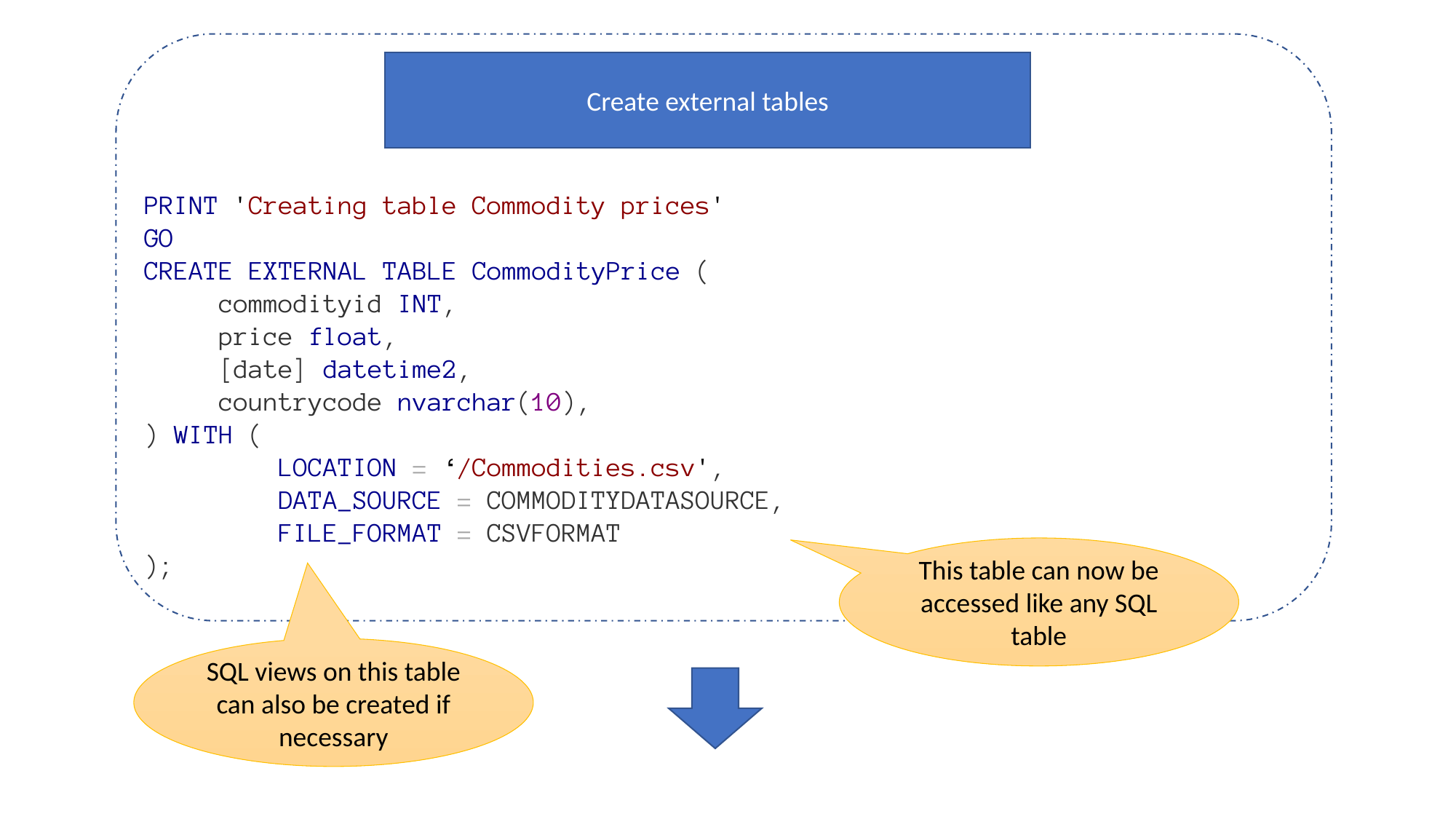

Create external tables
PRINT 'Creating table Commodity prices'
GO
CREATE EXTERNAL TABLE CommodityPrice (
     commodityid INT,
     price float,
     [date] datetime2,
     countrycode nvarchar(10),
) WITH (
         LOCATION = ‘/Commodities.csv',
         DATA_SOURCE = COMMODITYDATASOURCE,
         FILE_FORMAT = CSVFORMAT
);

This table can now be accessed like any SQL table
SQL views on this table can also be created if necessary